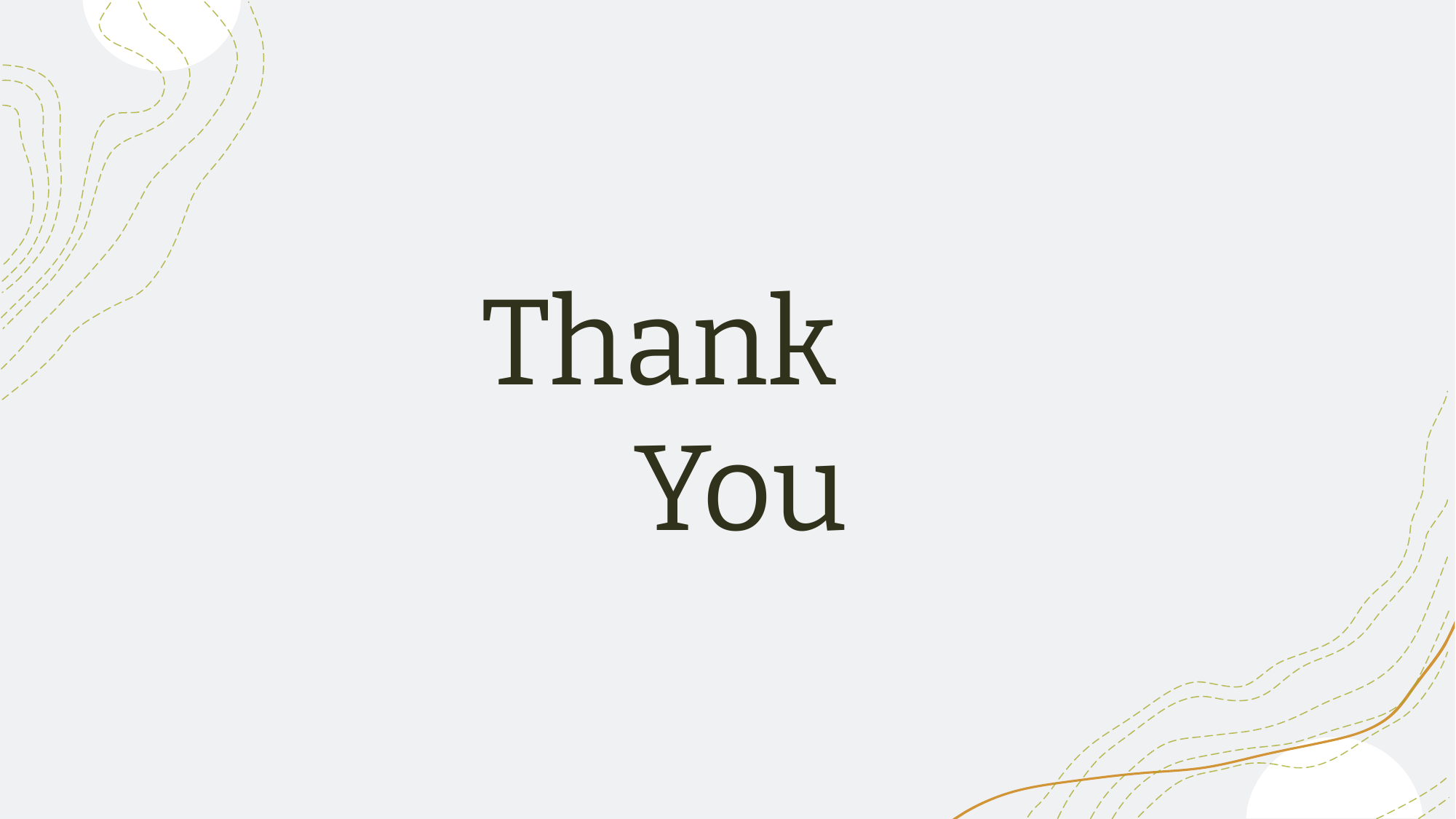

# Thank                       You